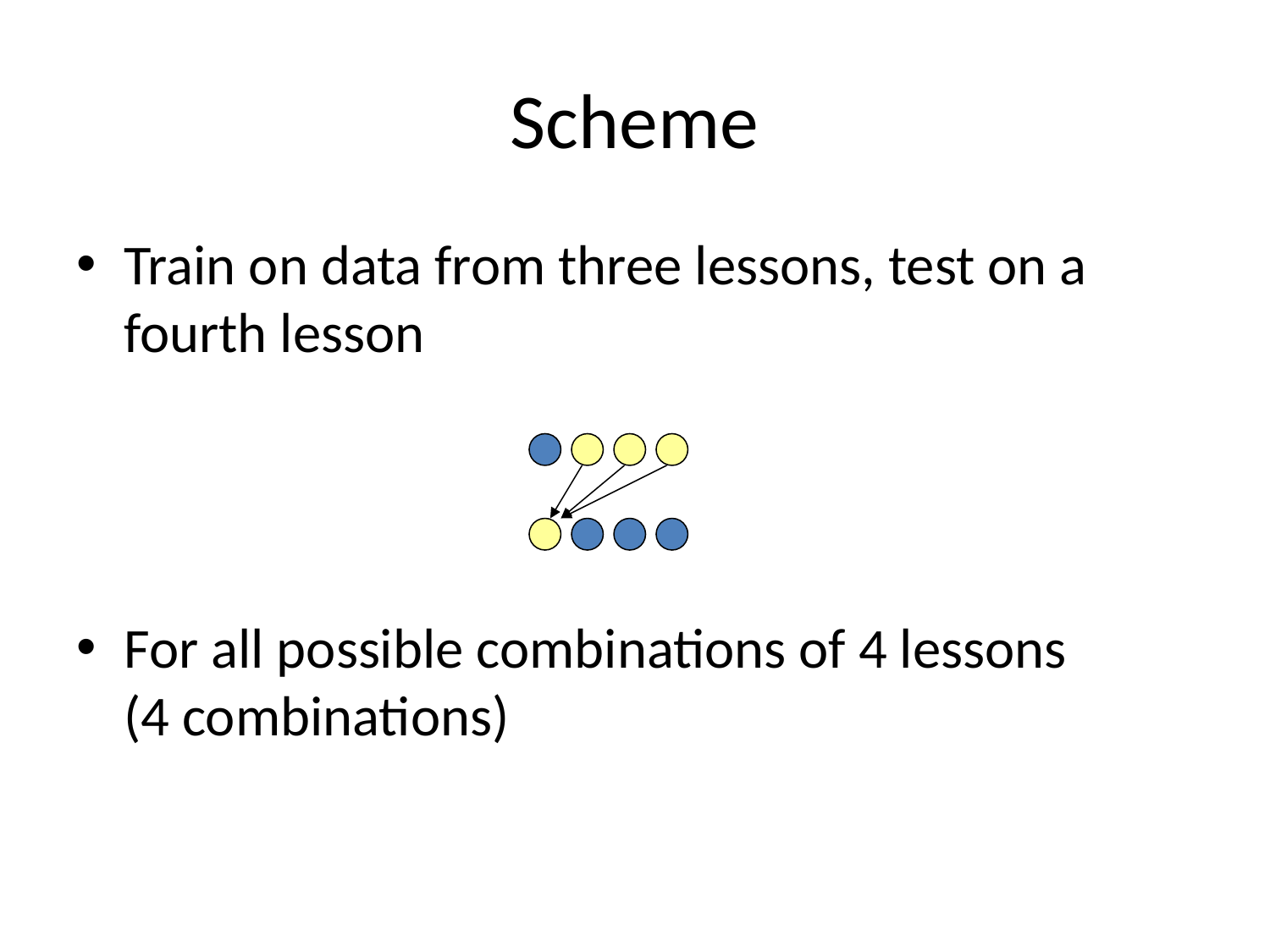

# Scheme
Train on data from three lessons, test on a fourth lesson

For all possible combinations of 4 lessons
(4 combinations)